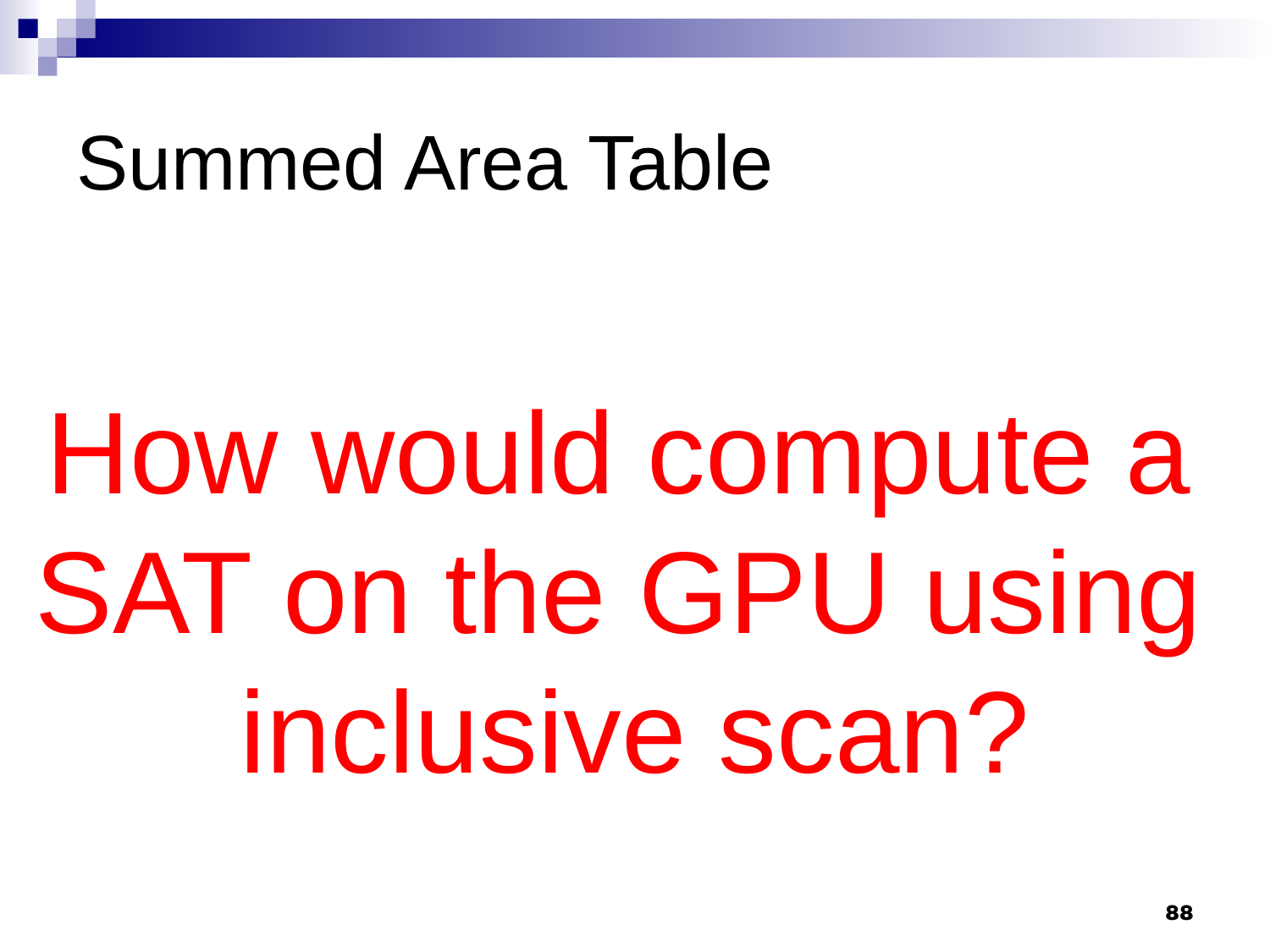

# Summed Area Table
How would compute a
SAT on the GPU using
inclusive scan?
88